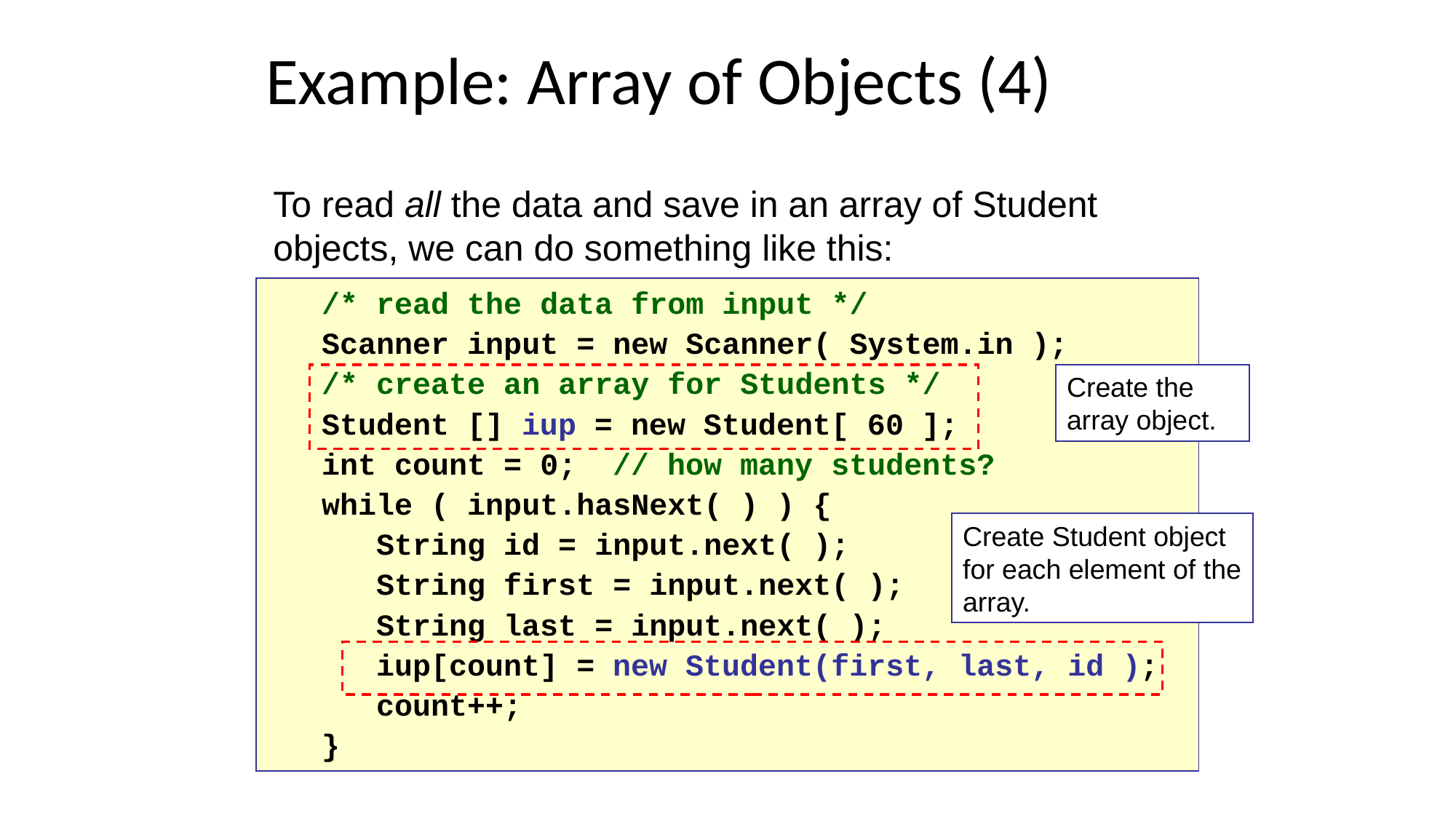

Example: Array of Objects (4)
To read all the data and save in an array of Student objects, we can do something like this:
	/* read the data from input */
	Scanner input = new Scanner( System.in );
	/* create an array for Students */
	Student [] iup = new Student[ 60 ];
	int count = 0;  // how many students?
	while ( input.hasNext( ) ) {
		String id = input.next( );
		String first = input.next( );
		String last = input.next( );
		iup[count] = new Student(first, last, id );
		count++;
	}
Create the array object.

Create Student object for each element of the array.